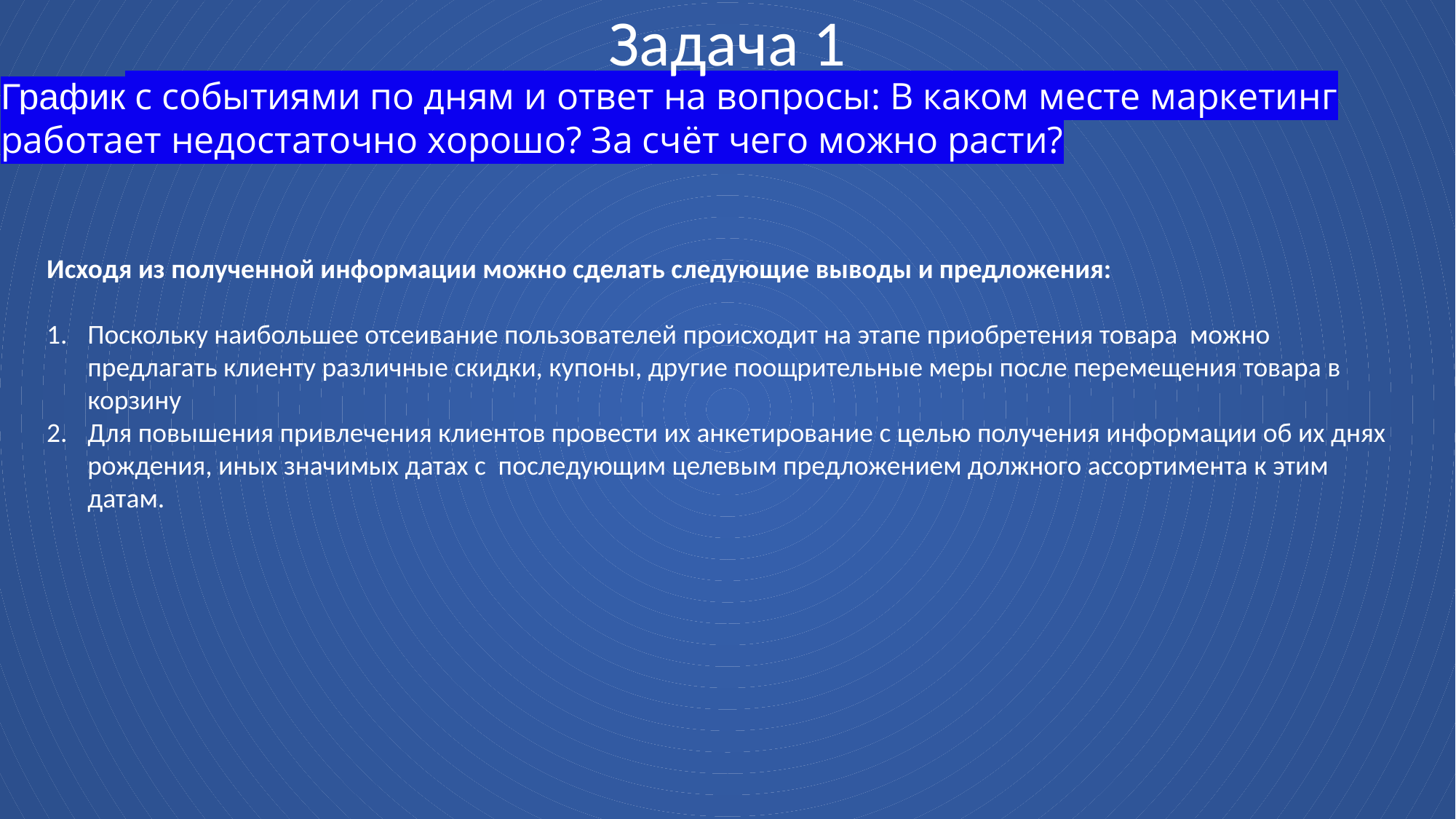

Задача 1
График с событиями по дням и ответ на вопросы: В каком месте маркетинг работает недостаточно хорошо? За счёт чего можно расти?
Исходя из полученной информации можно сделать следующие выводы и предложения:

Поскольку наибольшее отсеивание пользователей происходит на этапе приобретения товара  можно предлагать клиенту различные скидки, купоны, другие поощрительные меры после перемещения товара в корзину
Для повышения привлечения клиентов провести их анкетирование с целью получения информации об их днях рождения, иных значимых датах с  последующим целевым предложением должного ассортимента к этим датам.